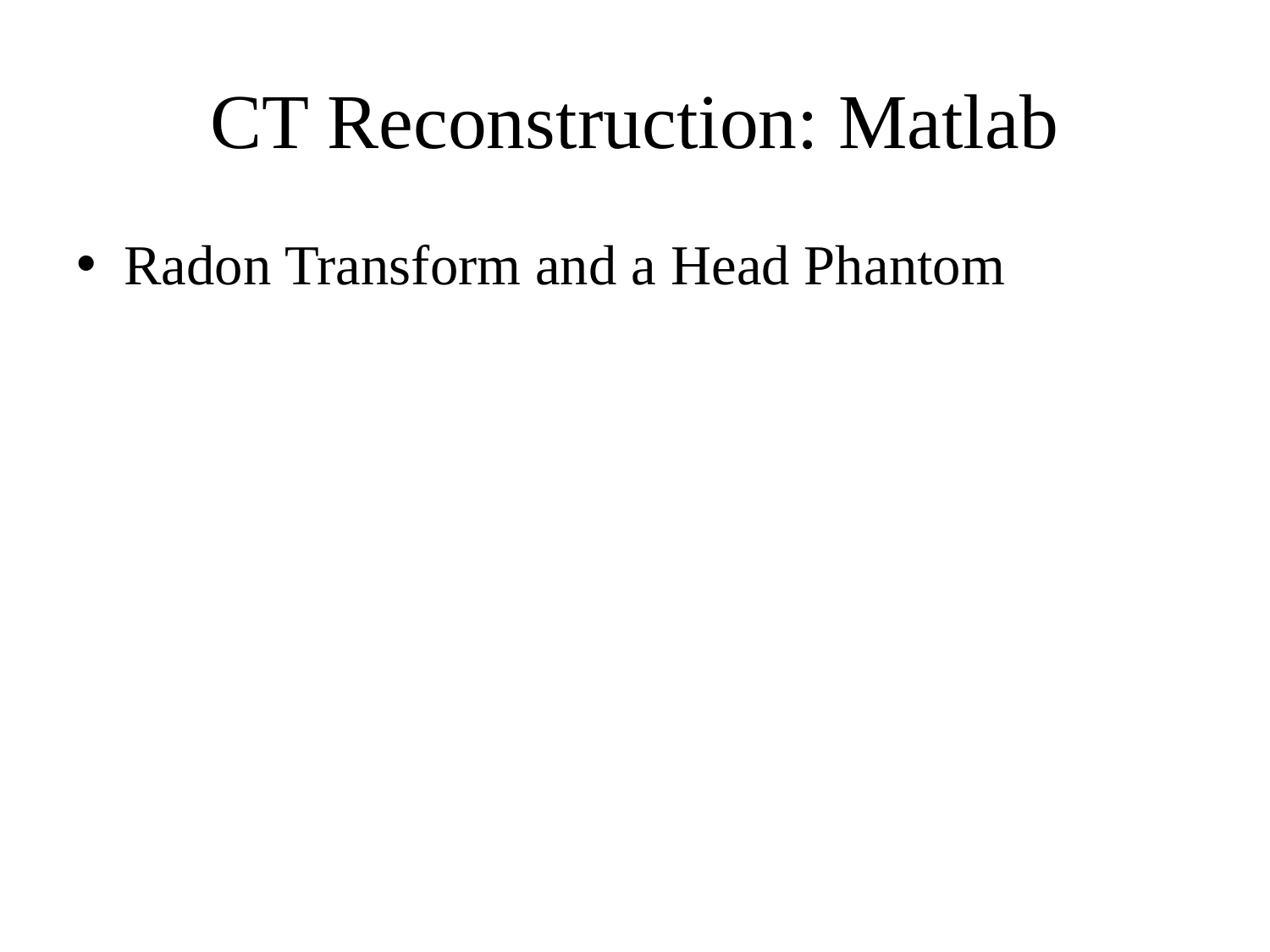

# CT Reconstruction: Matlab
Radon Transform and a Head Phantom